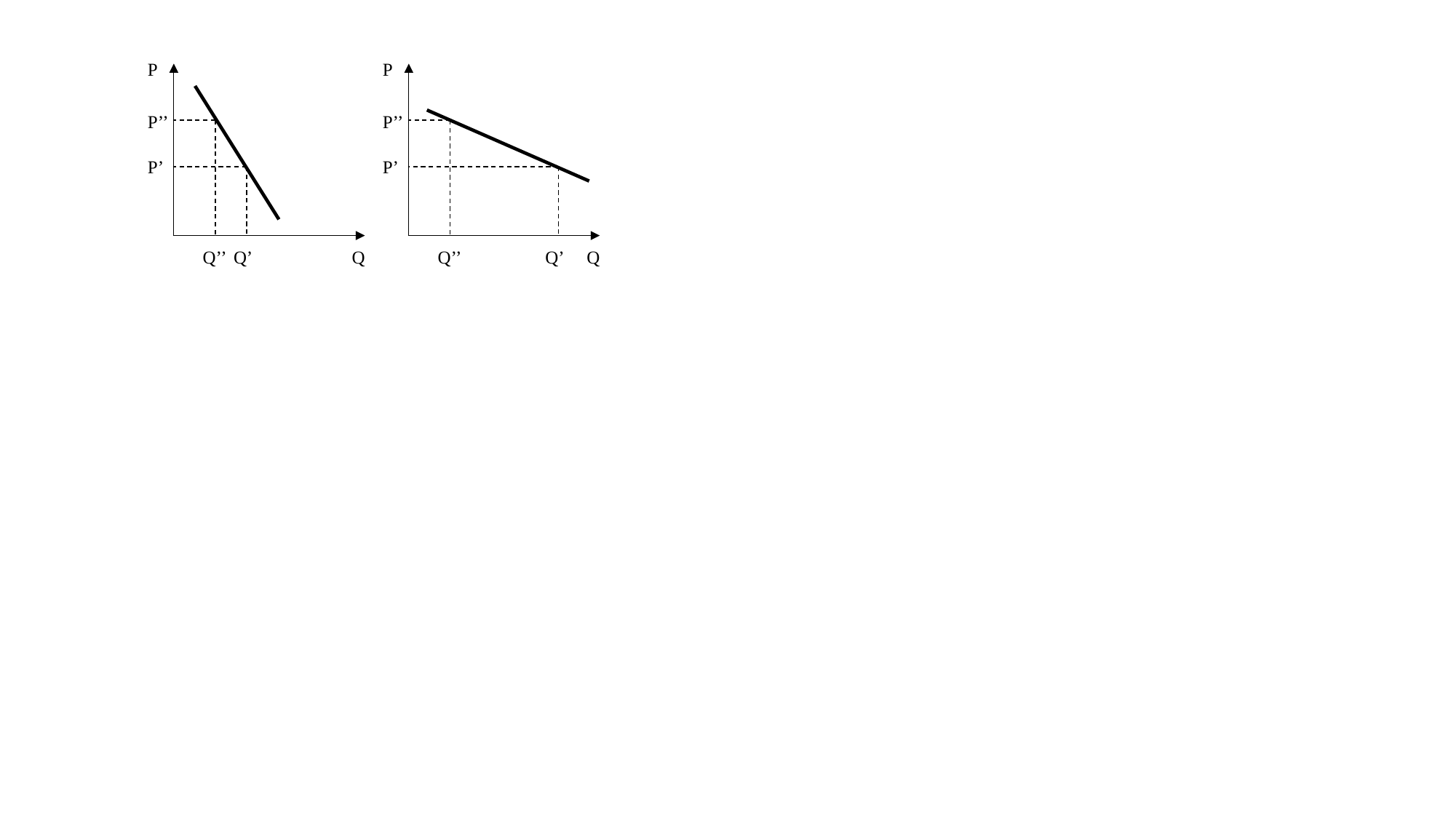

P
P’’
P’
Q’
Q’’
Q
P
P’’
P’
Q’
Q’’
Q